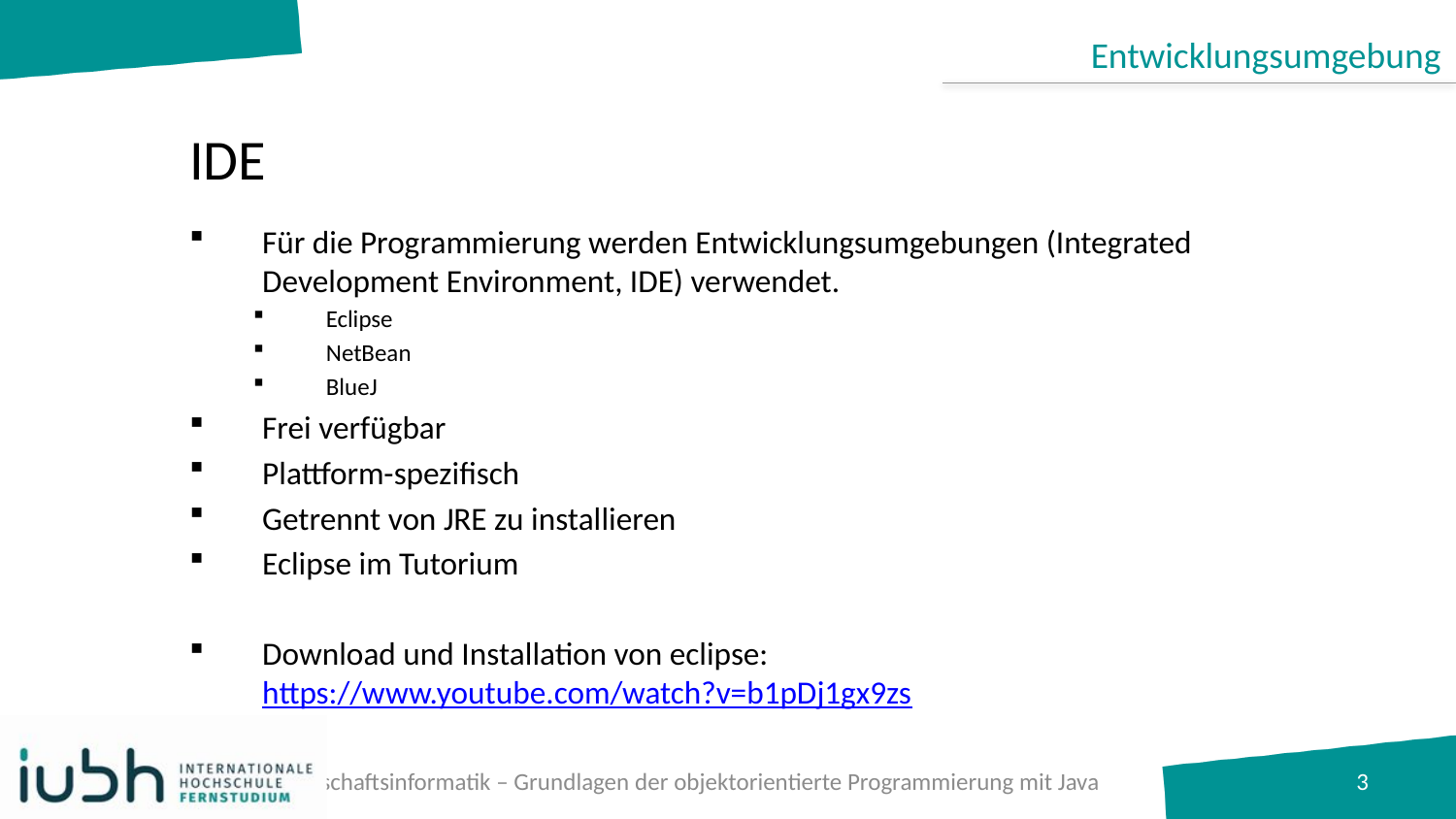

Entwicklungsumgebung
# IDE
Für die Programmierung werden Entwicklungsumgebungen (Integrated Development Environment, IDE) verwendet.
Eclipse
NetBean
BlueJ
Frei verfügbar
Plattform-spezifisch
Getrennt von JRE zu installieren
Eclipse im Tutorium

Download und Installation von eclipse: https://www.youtube.com/watch?v=b1pDj1gx9zs
B.A. Wirtschaftsinformatik – Grundlagen der objektorientierte Programmierung mit Java
3